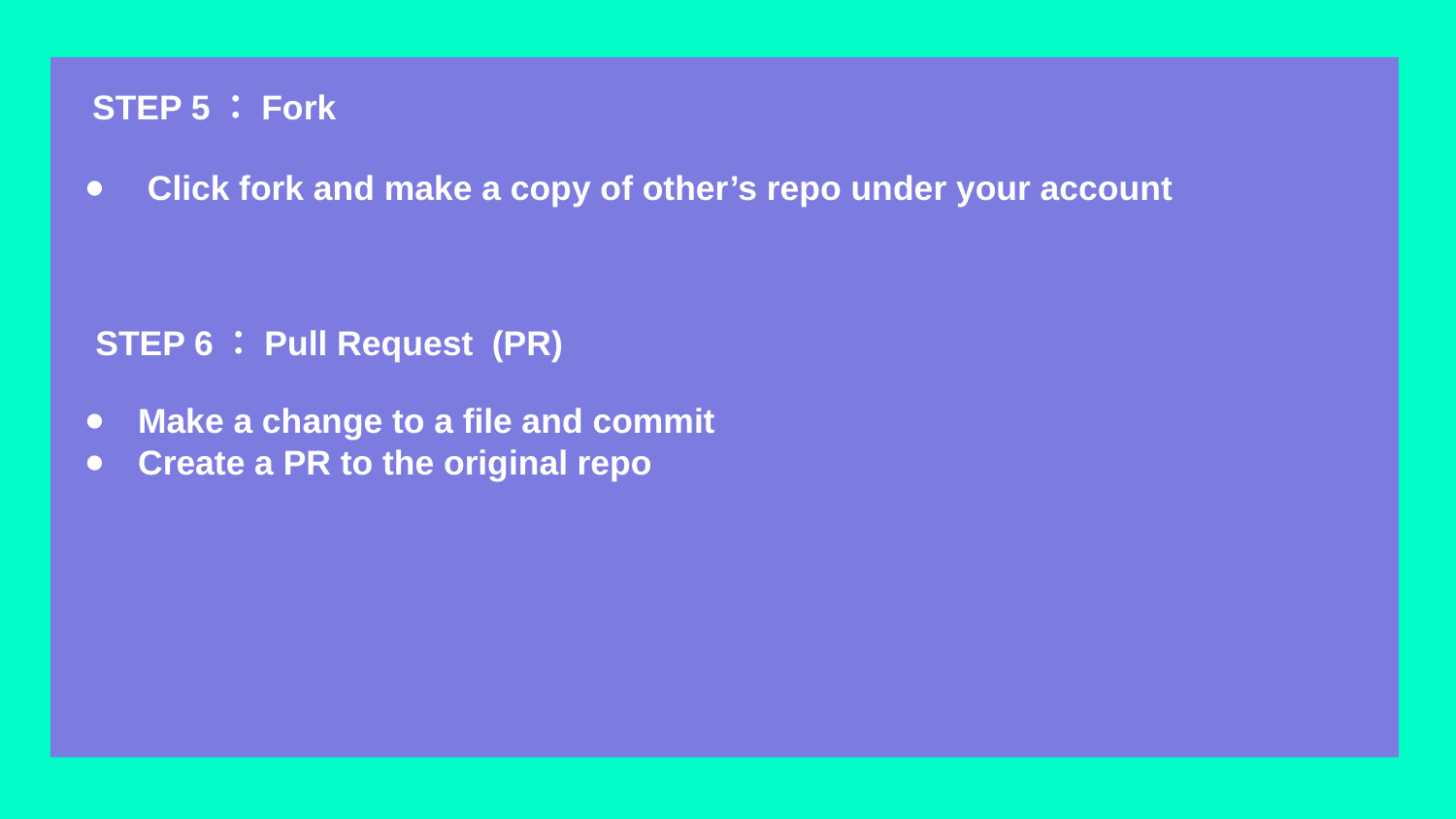

# STEP 5：Fork
 Click fork and make a copy of other’s repo under your account

STEP 6：Pull Request  (PR)
Make a change to a file and commit
Create a PR to the original repo